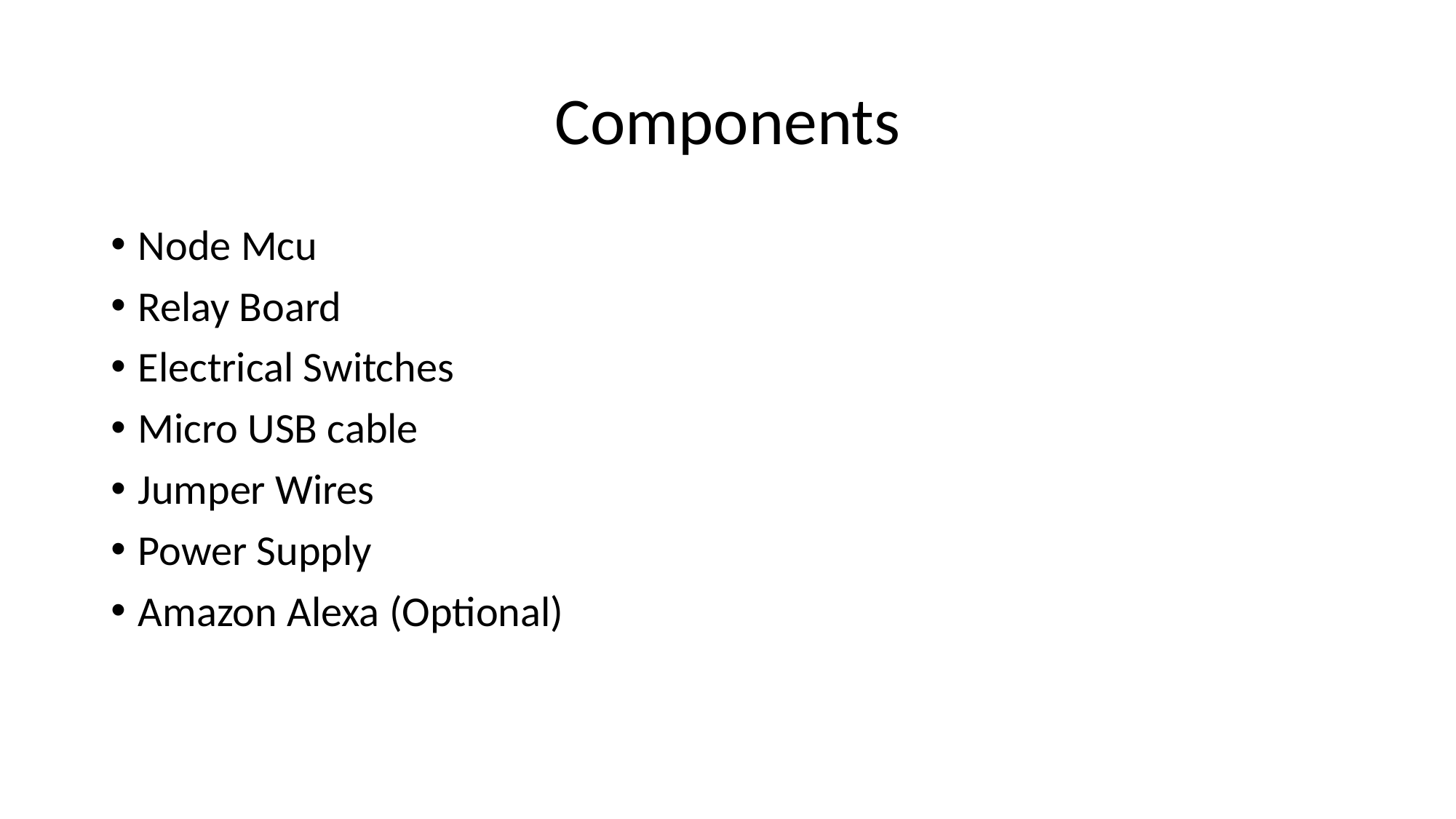

# Components
Node Mcu
Relay Board
Electrical Switches
Micro USB cable
Jumper Wires
Power Supply
Amazon Alexa (Optional)